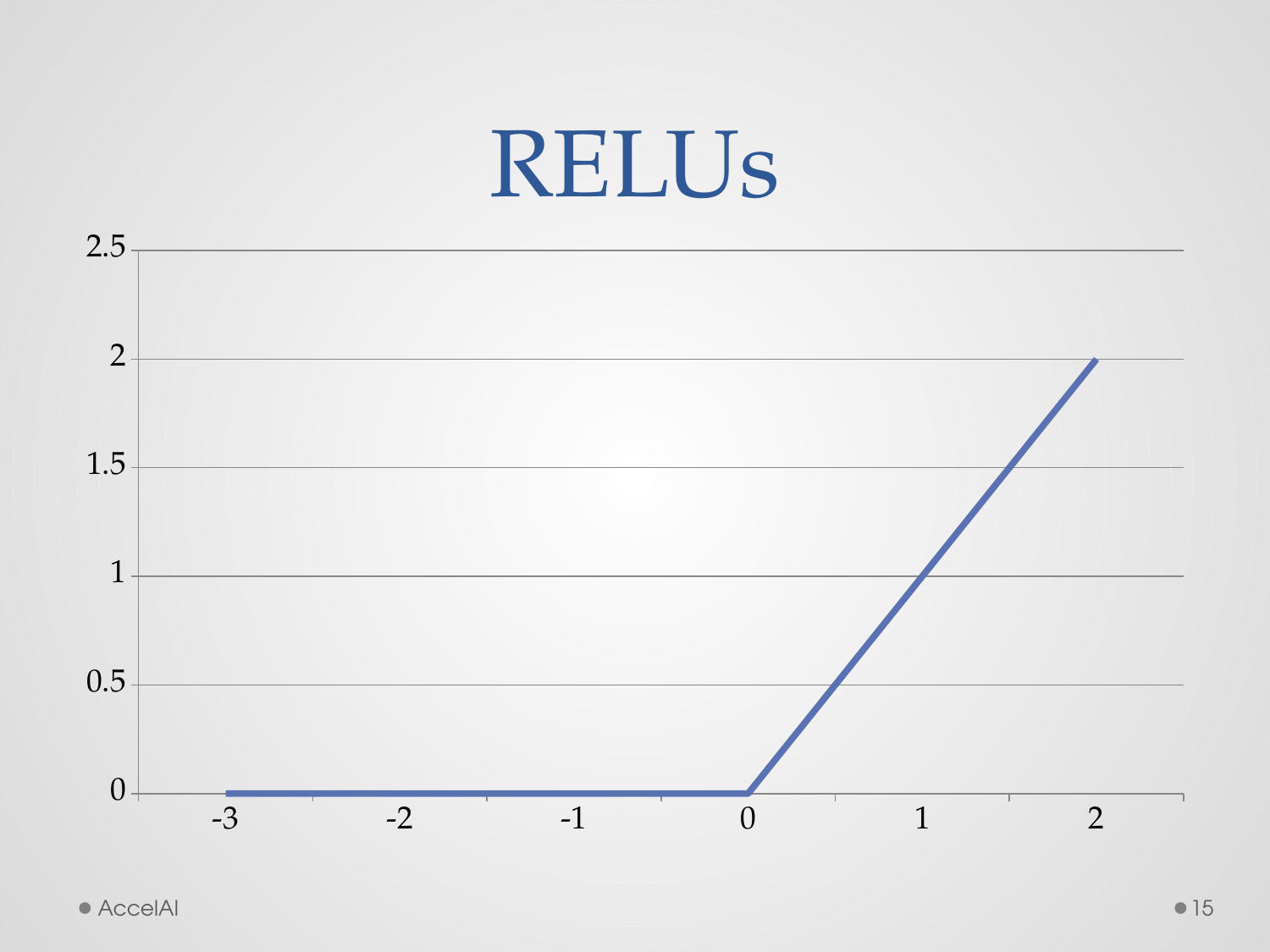

# RELUs

### Chart

| Category | Series 1 |
|---|---|
| -3.0 | 0.0 |
| -2.0 | 0.0 |
| -1.0 | 0.0 |
| 0.0 | 0.0 |
| 1.0 | 1.0 |
| 2.0 | 2.0 |
AccelAI
15